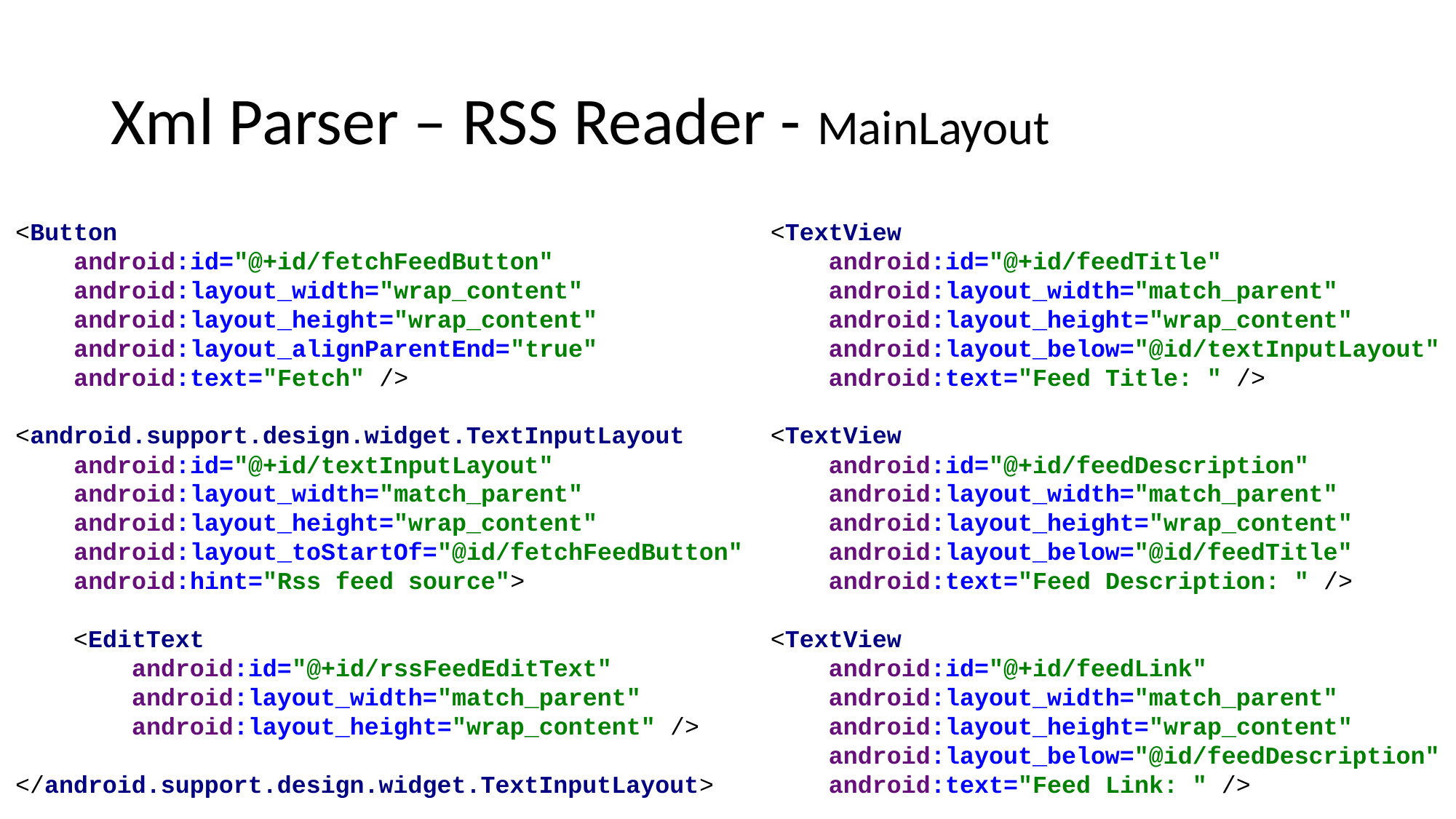

# Xml Parser – RSS Reader - MainLayout
<Button
    android:id="@+id/fetchFeedButton"
    android:layout_width="wrap_content"
    android:layout_height="wrap_content"
    android:layout_alignParentEnd="true"
    android:text="Fetch" />
<android.support.design.widget.TextInputLayout
    android:id="@+id/textInputLayout"
    android:layout_width="match_parent"
    android:layout_height="wrap_content"
    android:layout_toStartOf="@id/fetchFeedButton"
    android:hint="Rss feed source">
    <EditText
        android:id="@+id/rssFeedEditText"
        android:layout_width="match_parent"
        android:layout_height="wrap_content" />
</android.support.design.widget.TextInputLayout>
<TextView
    android:id="@+id/feedTitle"
    android:layout_width="match_parent"
    android:layout_height="wrap_content"
    android:layout_below="@id/textInputLayout"
    android:text="Feed Title: " />
<TextView
    android:id="@+id/feedDescription"
    android:layout_width="match_parent"
    android:layout_height="wrap_content"
    android:layout_below="@id/feedTitle"
    android:text="Feed Description: " />
<TextView
    android:id="@+id/feedLink"
    android:layout_width="match_parent"
    android:layout_height="wrap_content"
    android:layout_below="@id/feedDescription"
    android:text="Feed Link: " />